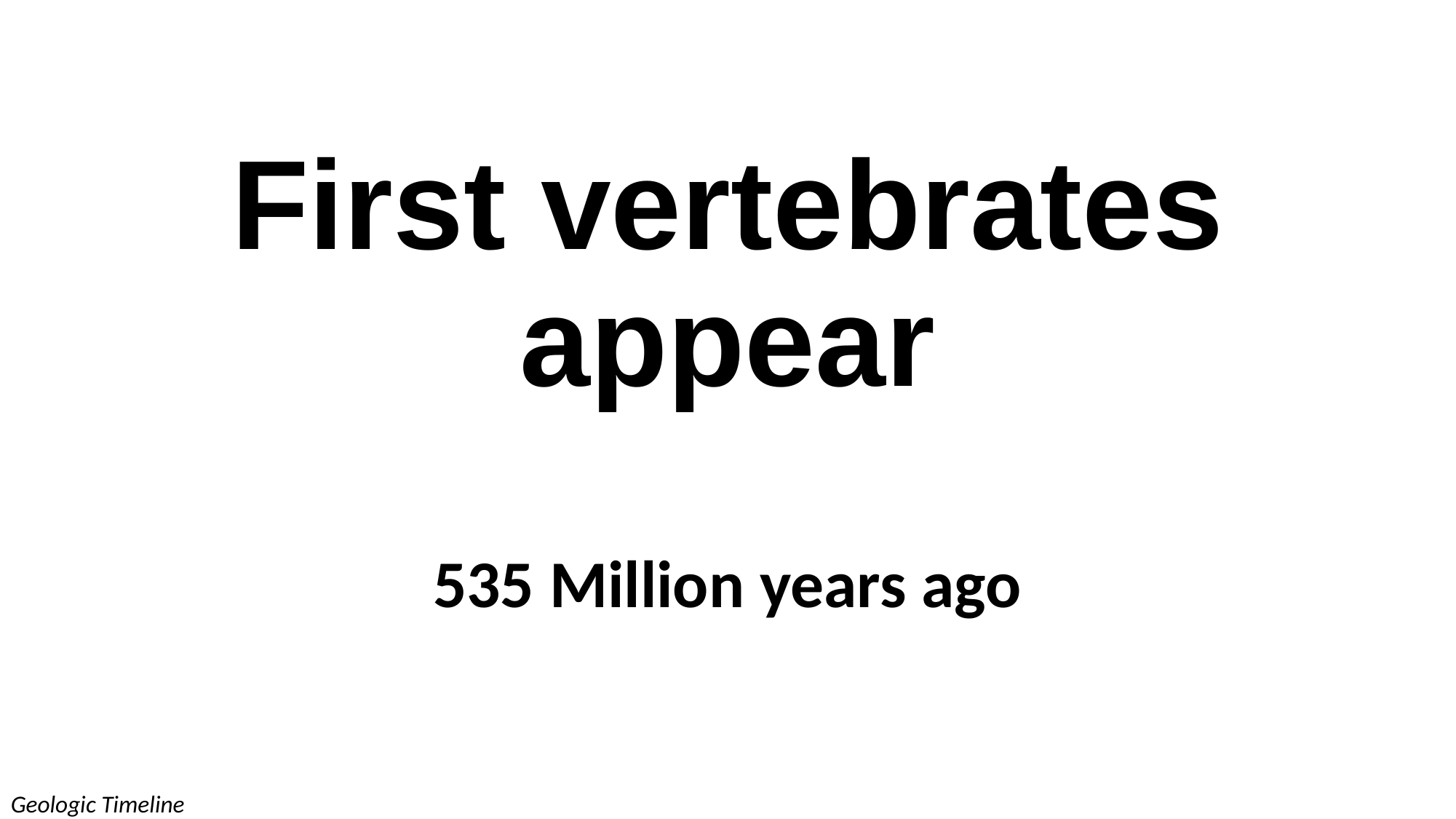

# First vertebrates appear
535 Million years ago
Geologic Timeline